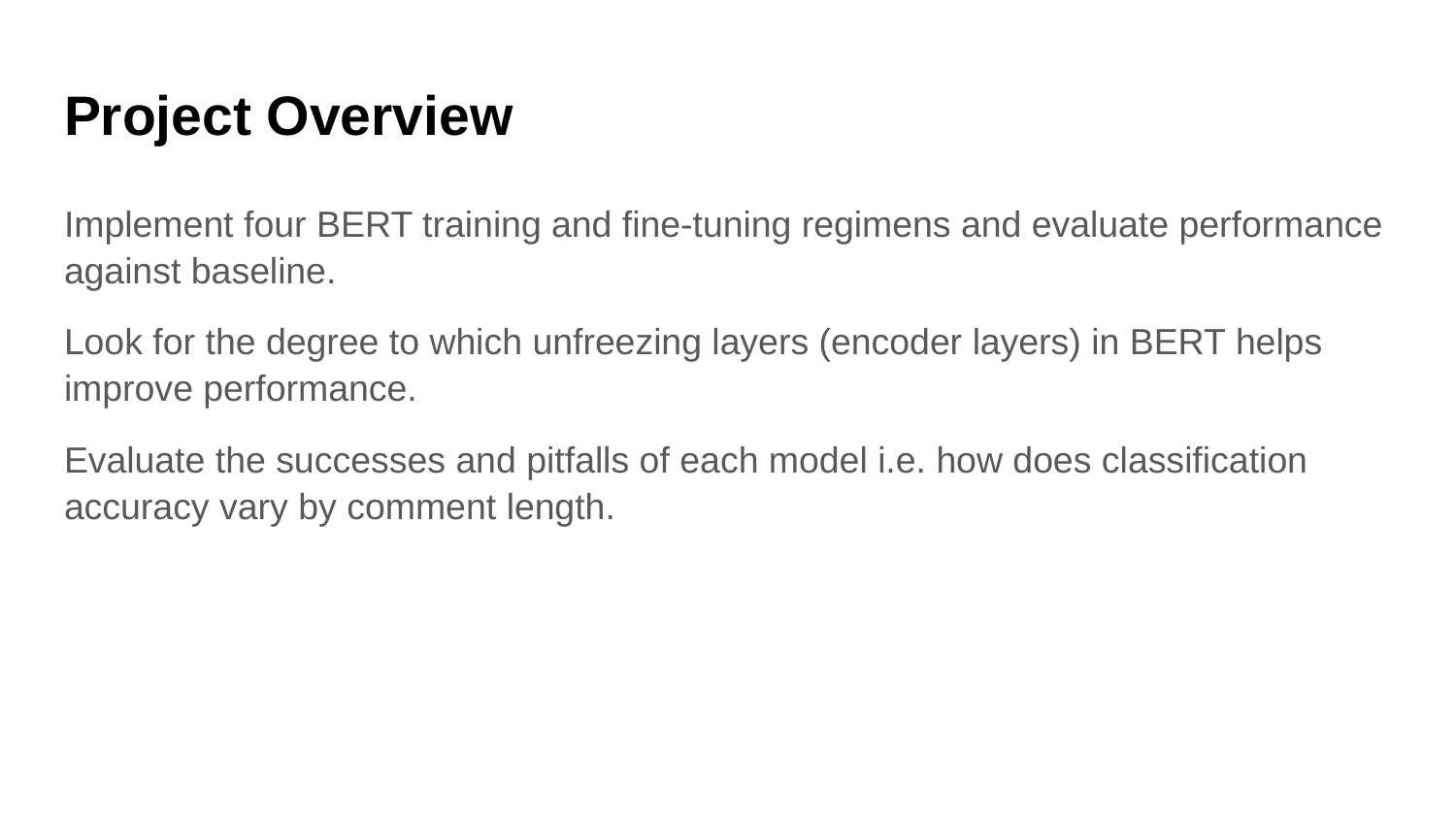

# Project Overview
Implement four BERT training and fine-tuning regimens and evaluate performance against baseline.
Look for the degree to which unfreezing layers (encoder layers) in BERT helps improve performance.
Evaluate the successes and pitfalls of each model i.e. how does classification accuracy vary by comment length.